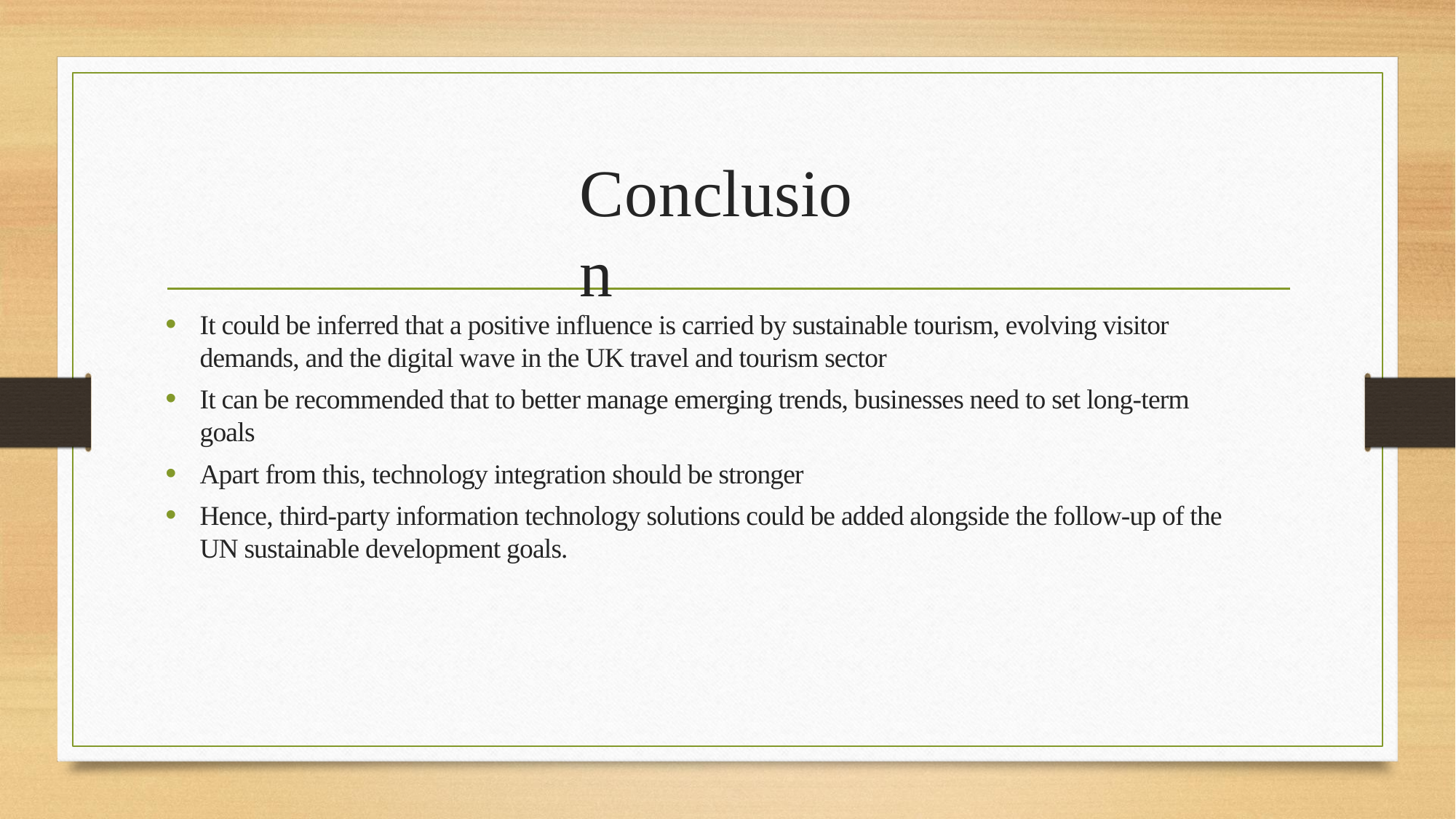

# Conclusion
It could be inferred that a positive influence is carried by sustainable tourism, evolving visitor demands, and the digital wave in the UK travel and tourism sector
It can be recommended that to better manage emerging trends, businesses need to set long-term goals
Apart from this, technology integration should be stronger
Hence, third-party information technology solutions could be added alongside the follow-up of the UN sustainable development goals.